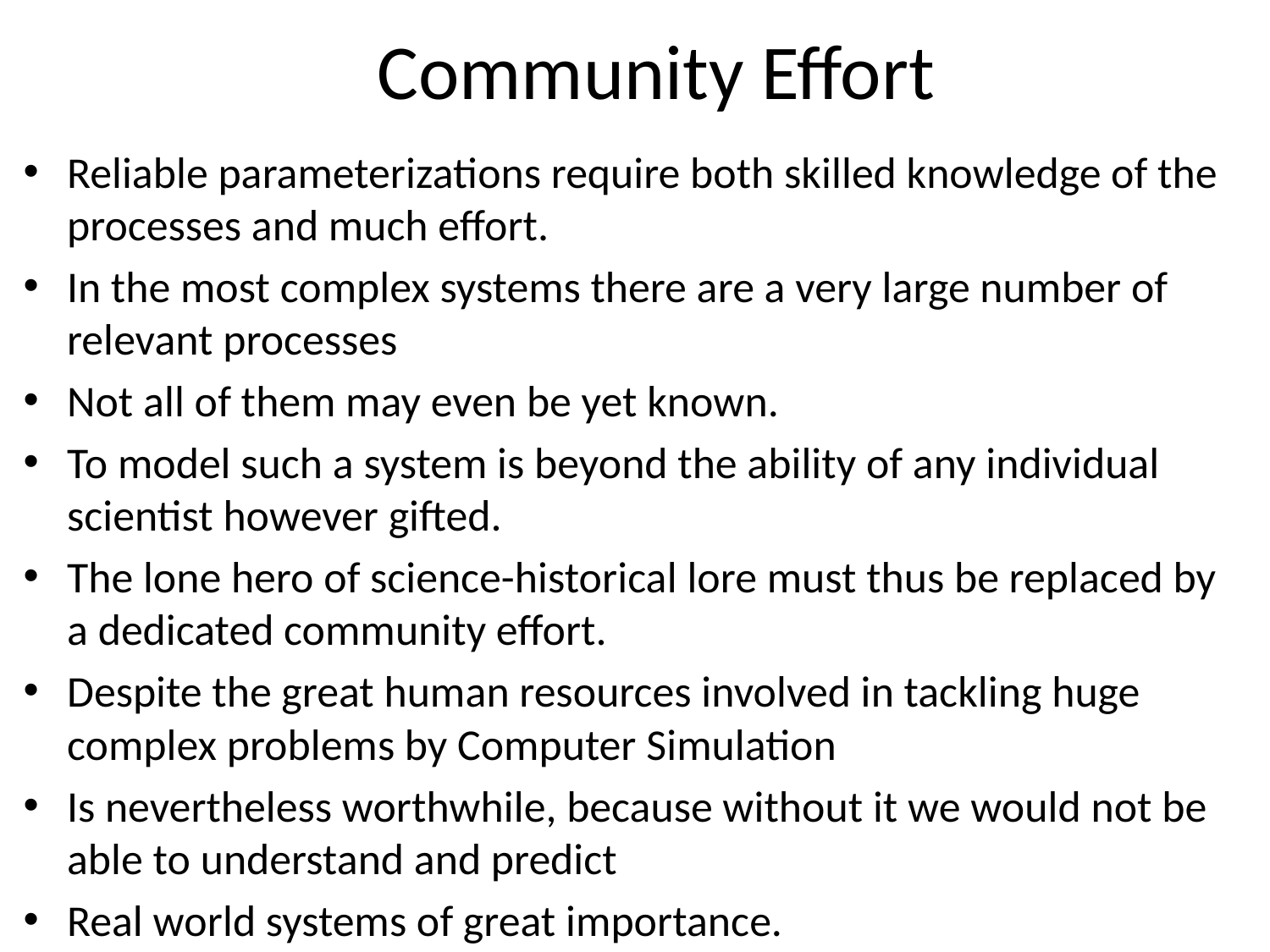

# Community Effort
Reliable parameterizations require both skilled knowledge of the processes and much effort.
In the most complex systems there are a very large number of relevant processes
Not all of them may even be yet known.
To model such a system is beyond the ability of any individual scientist however gifted.
The lone hero of science-historical lore must thus be replaced by a dedicated community effort.
Despite the great human resources involved in tackling huge complex problems by Computer Simulation
Is nevertheless worthwhile, because without it we would not be able to understand and predict
Real world systems of great importance.